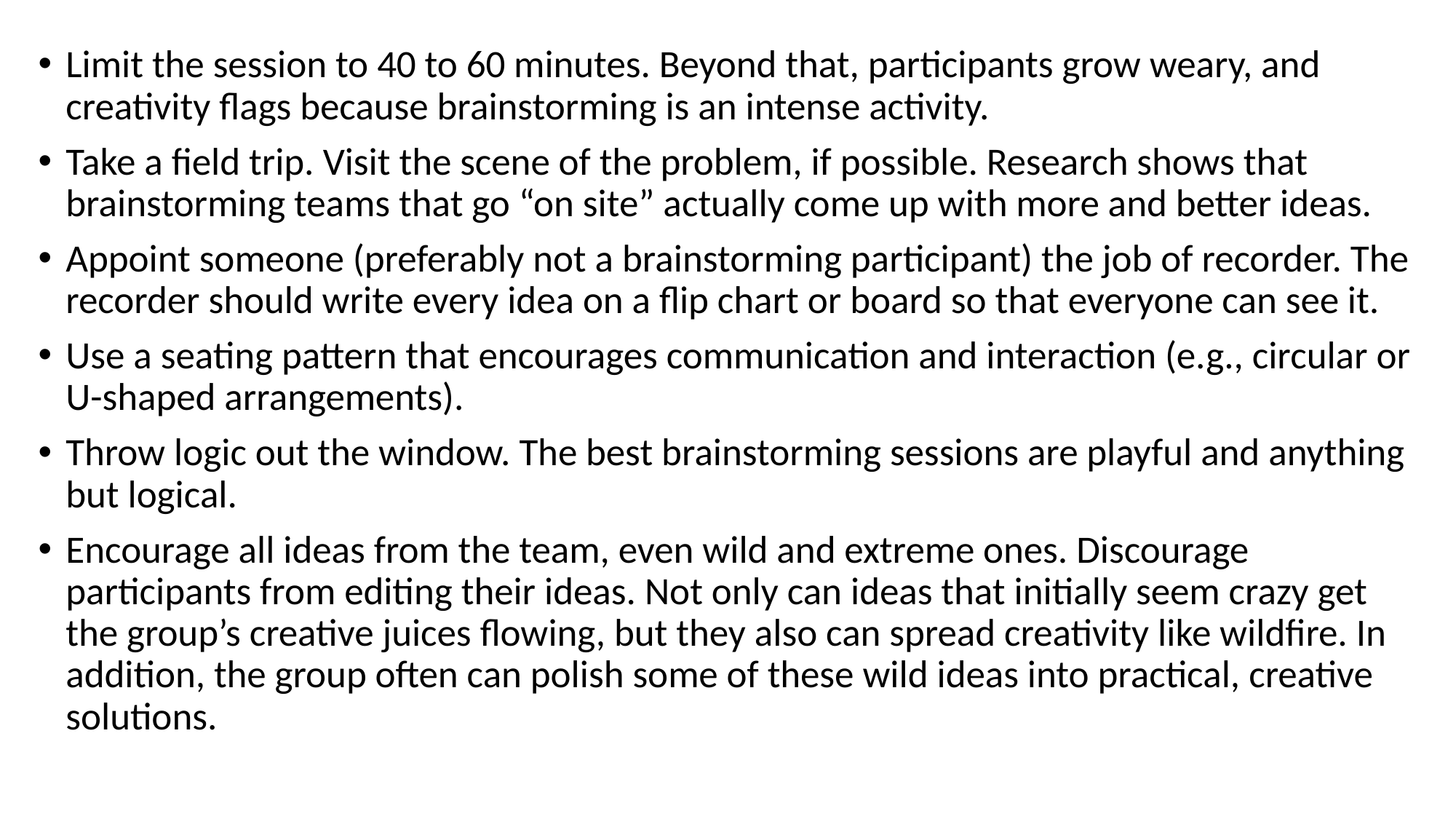

Limit the session to 40 to 60 minutes. Beyond that, participants grow weary, and creativity flags because brainstorming is an intense activity.
Take a field trip. Visit the scene of the problem, if possible. Research shows that brainstorming teams that go “on site” actually come up with more and better ideas.
Appoint someone (preferably not a brainstorming participant) the job of recorder. The recorder should write every idea on a flip chart or board so that everyone can see it.
Use a seating pattern that encourages communication and interaction (e.g., circular or U-shaped arrangements).
Throw logic out the window. The best brainstorming sessions are playful and anything but logical.
Encourage all ideas from the team, even wild and extreme ones. Discourage participants from editing their ideas. Not only can ideas that initially seem crazy get the group’s creative juices flowing, but they also can spread creativity like wildfire. In addition, the group often can polish some of these wild ideas into practical, creative solutions.